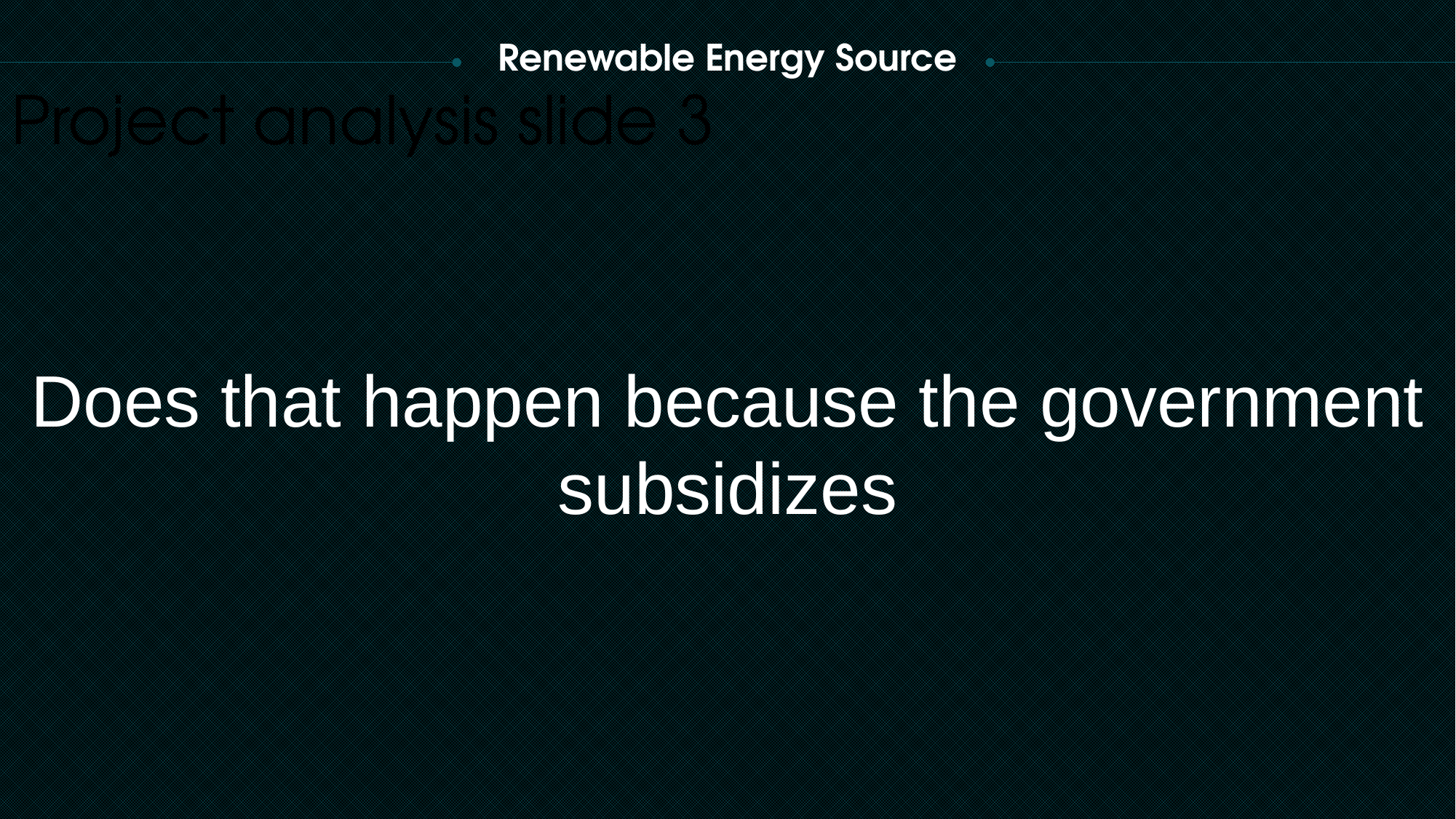

Renewable Energy Source
Project analysis slide 3
Does that happen because the government subsidizes